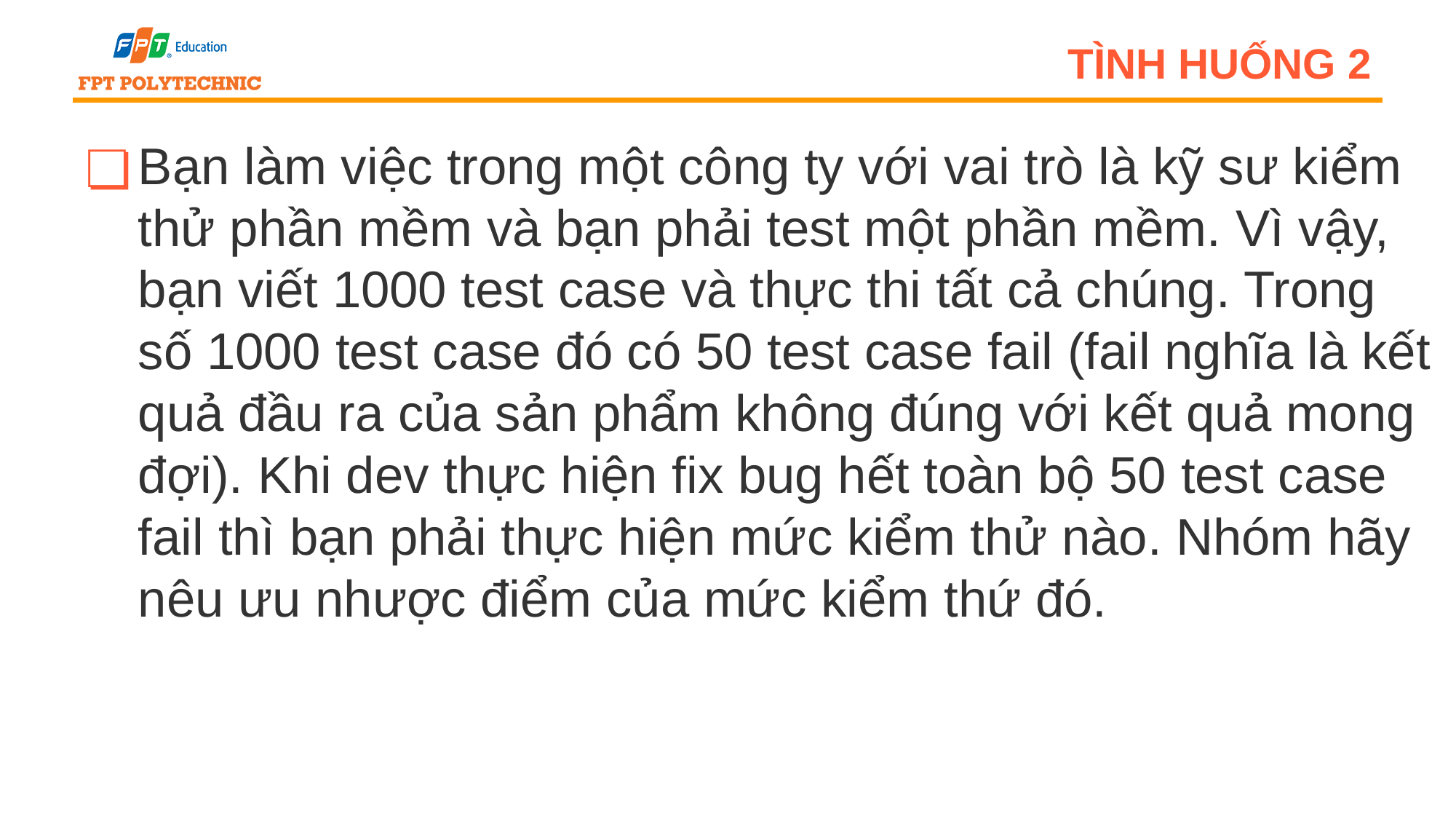

# Tình huống 2
Bạn làm việc trong một công ty với vai trò là kỹ sư kiểm thử phần mềm và bạn phải test một phần mềm. Vì vậy, bạn viết 1000 test case và thực thi tất cả chúng. Trong số 1000 test case đó có 50 test case fail (fail nghĩa là kết quả đầu ra của sản phẩm không đúng với kết quả mong đợi). Khi dev thực hiện fix bug hết toàn bộ 50 test case fail thì bạn phải thực hiện mức kiểm thử nào. Nhóm hãy nêu ưu nhược điểm của mức kiểm thứ đó.